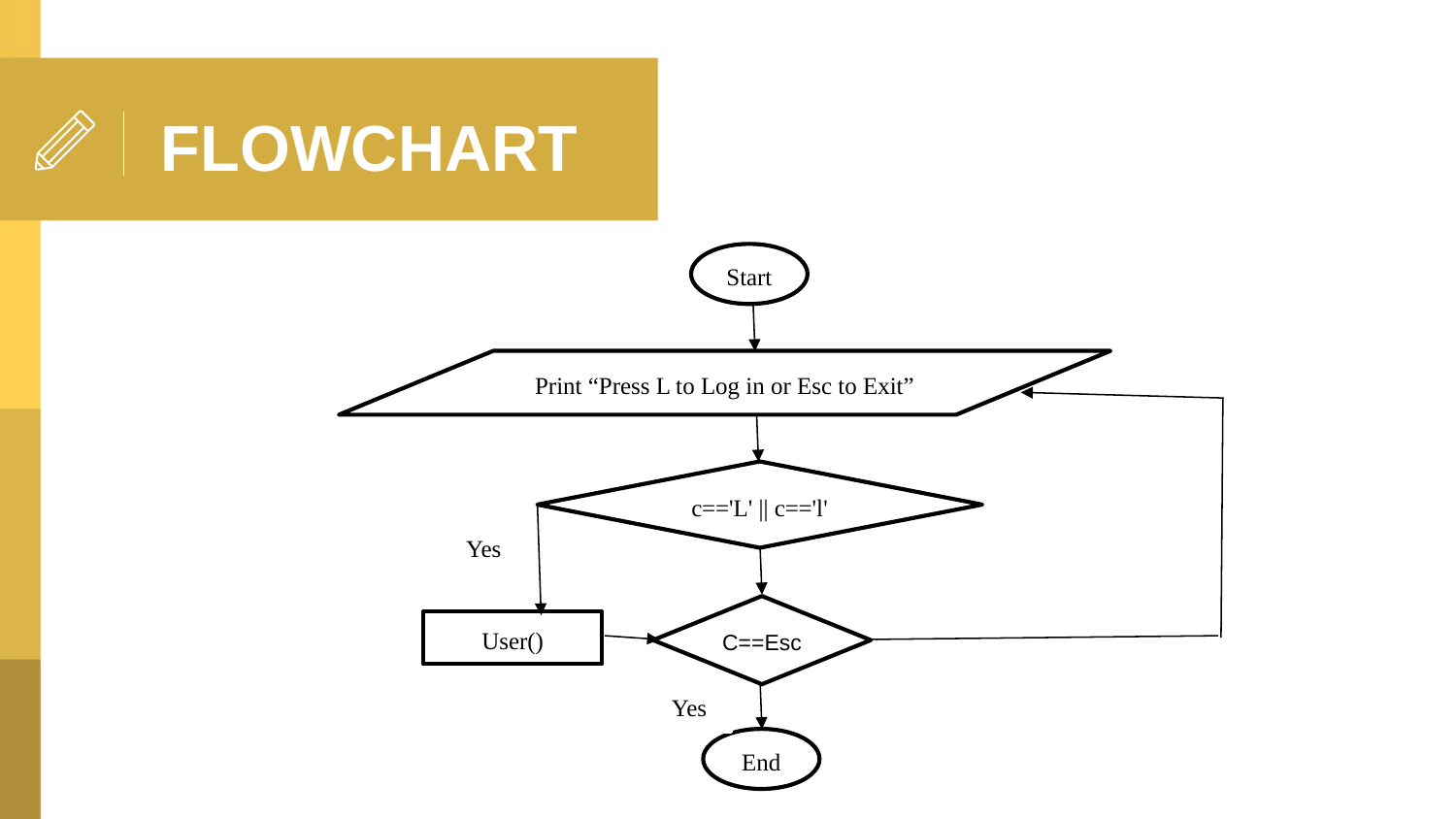

# FLOWCHART

Start
Print “Press L to Log in or Esc to Exit”
c=='L' || c=='l'
Yes
C==Esc
User()
Yes
End